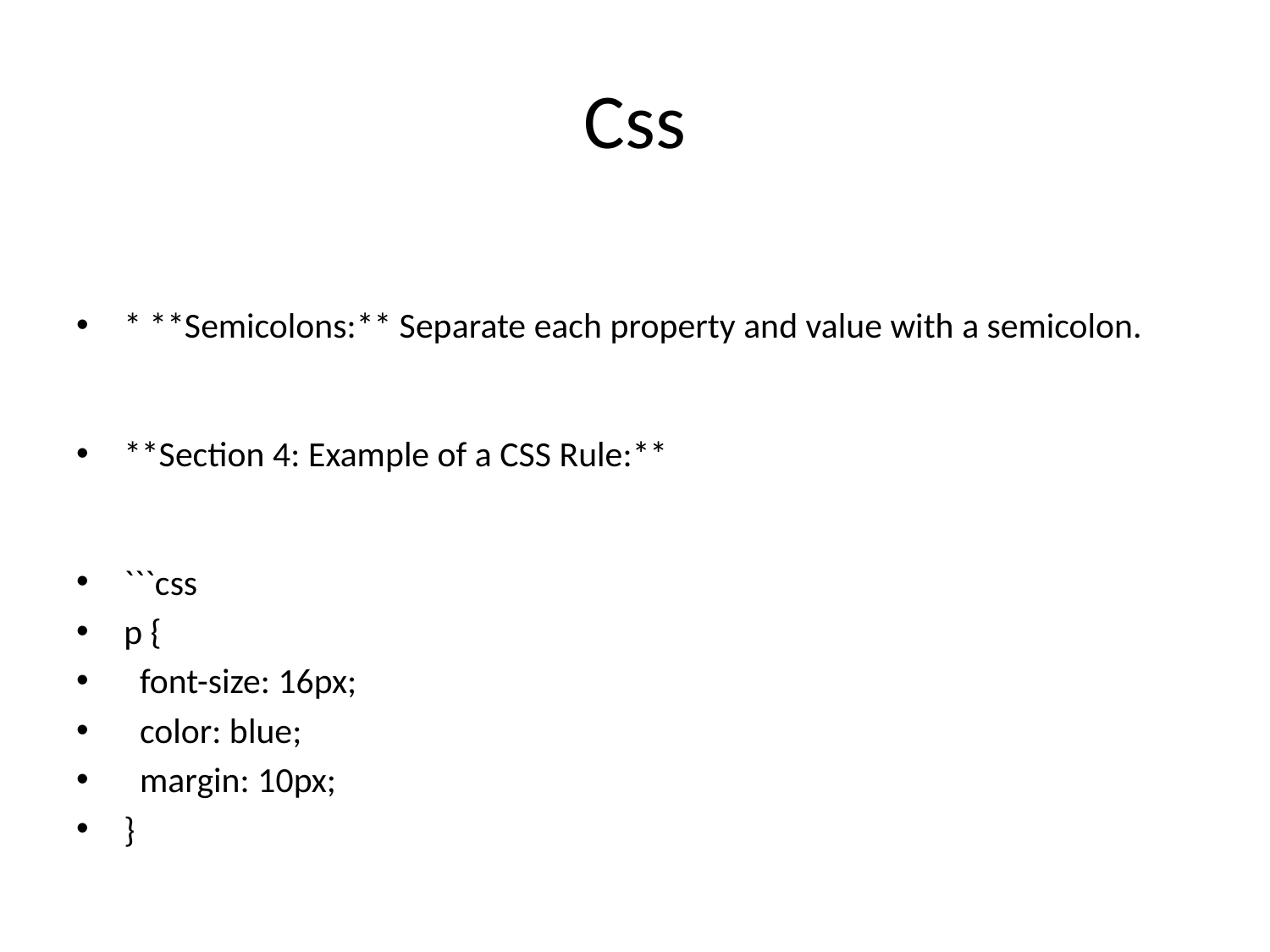

# Css

* **Semicolons:** Separate each property and value with a semicolon.

**Section 4: Example of a CSS Rule:**

```css
p {
  font-size: 16px;
  color: blue;
  margin: 10px;
}